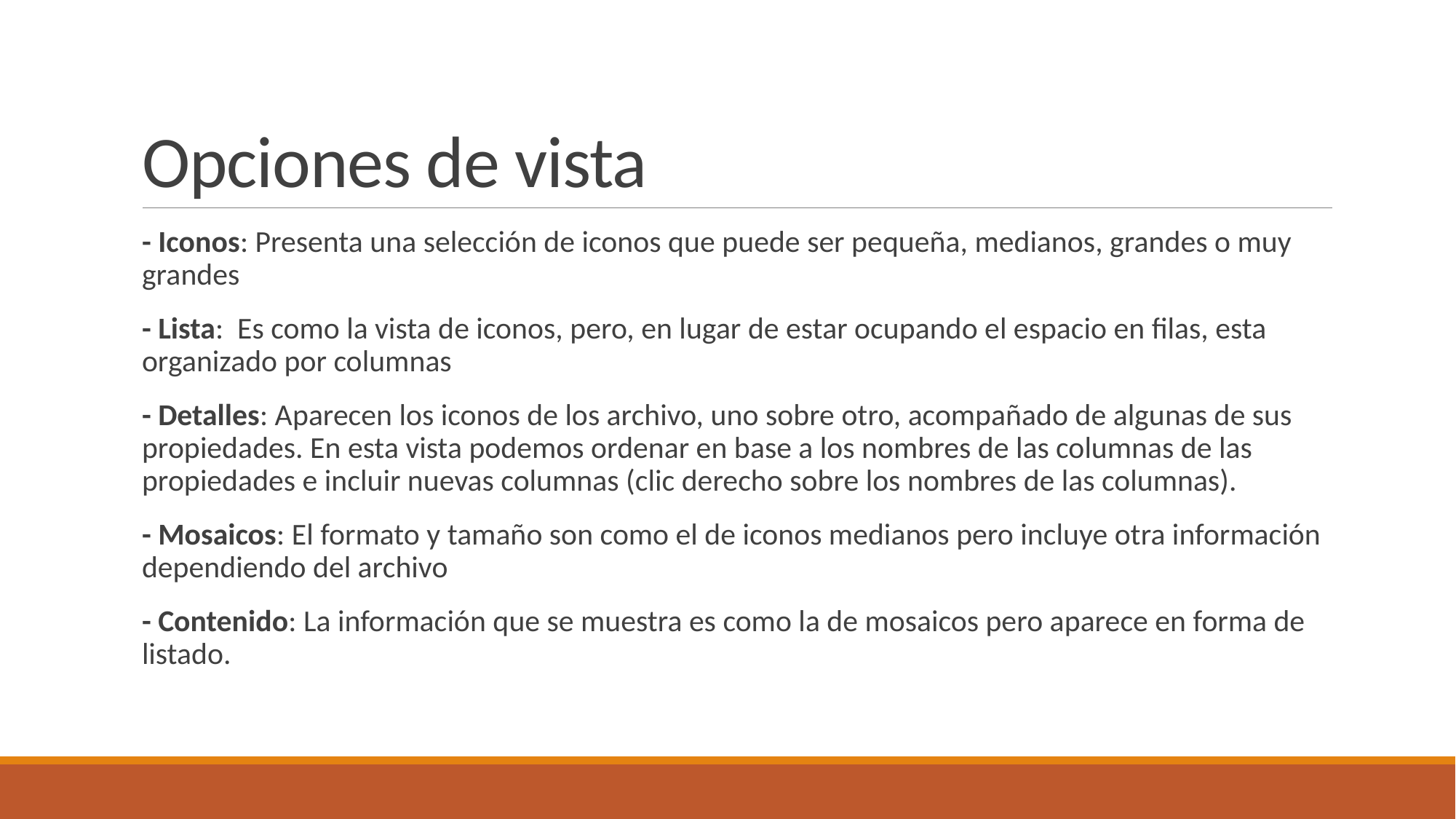

# Opciones de vista
- Iconos: Presenta una selección de iconos que puede ser pequeña, medianos, grandes o muy grandes
- Lista:  Es como la vista de iconos, pero, en lugar de estar ocupando el espacio en filas, esta organizado por columnas
- Detalles: Aparecen los iconos de los archivo, uno sobre otro, acompañado de algunas de sus propiedades. En esta vista podemos ordenar en base a los nombres de las columnas de las propiedades e incluir nuevas columnas (clic derecho sobre los nombres de las columnas).
- Mosaicos: El formato y tamaño son como el de iconos medianos pero incluye otra información dependiendo del archivo
- Contenido: La información que se muestra es como la de mosaicos pero aparece en forma de listado.